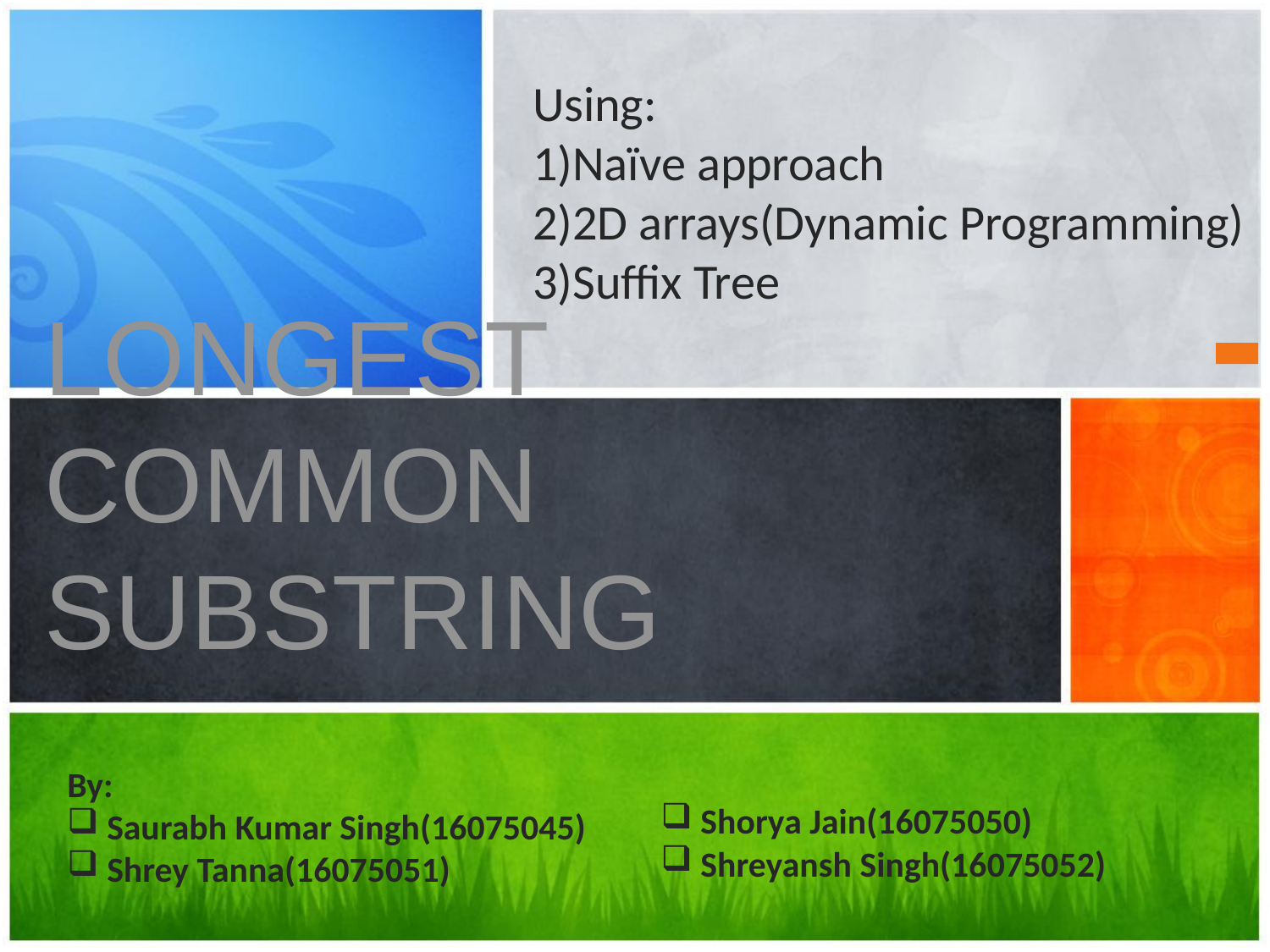

Using:
1)Naïve approach
2)2D arrays(Dynamic Programming)
3)Suffix Tree
# LONGEST COMMON SUBSTRING
By:
Saurabh Kumar Singh(16075045)
Shrey Tanna(16075051)
Shorya Jain(16075050)
Shreyansh Singh(16075052)